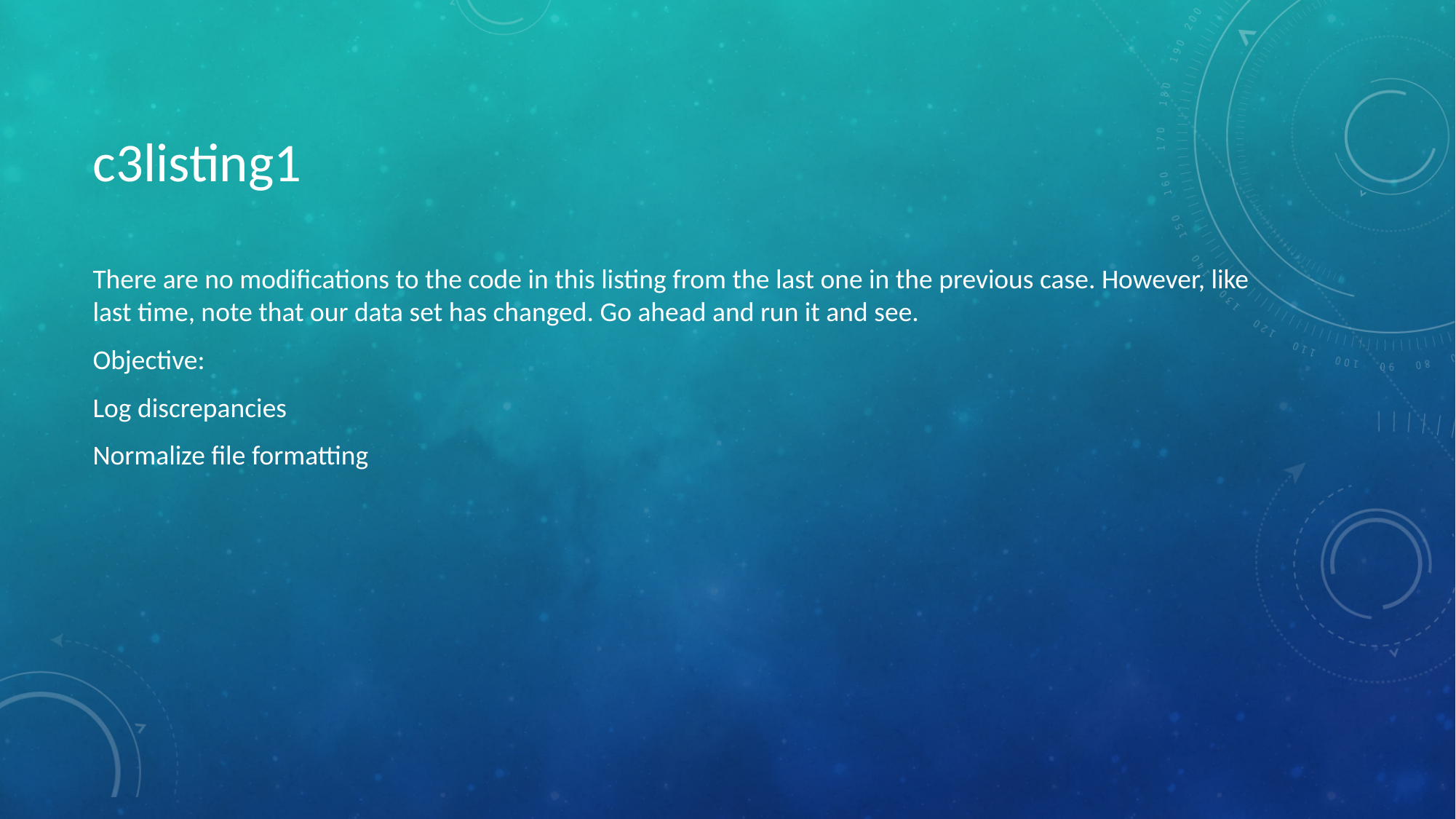

# c3listing1
There are no modifications to the code in this listing from the last one in the previous case. However, like last time, note that our data set has changed. Go ahead and run it and see.
Objective:
Log discrepancies
Normalize file formatting